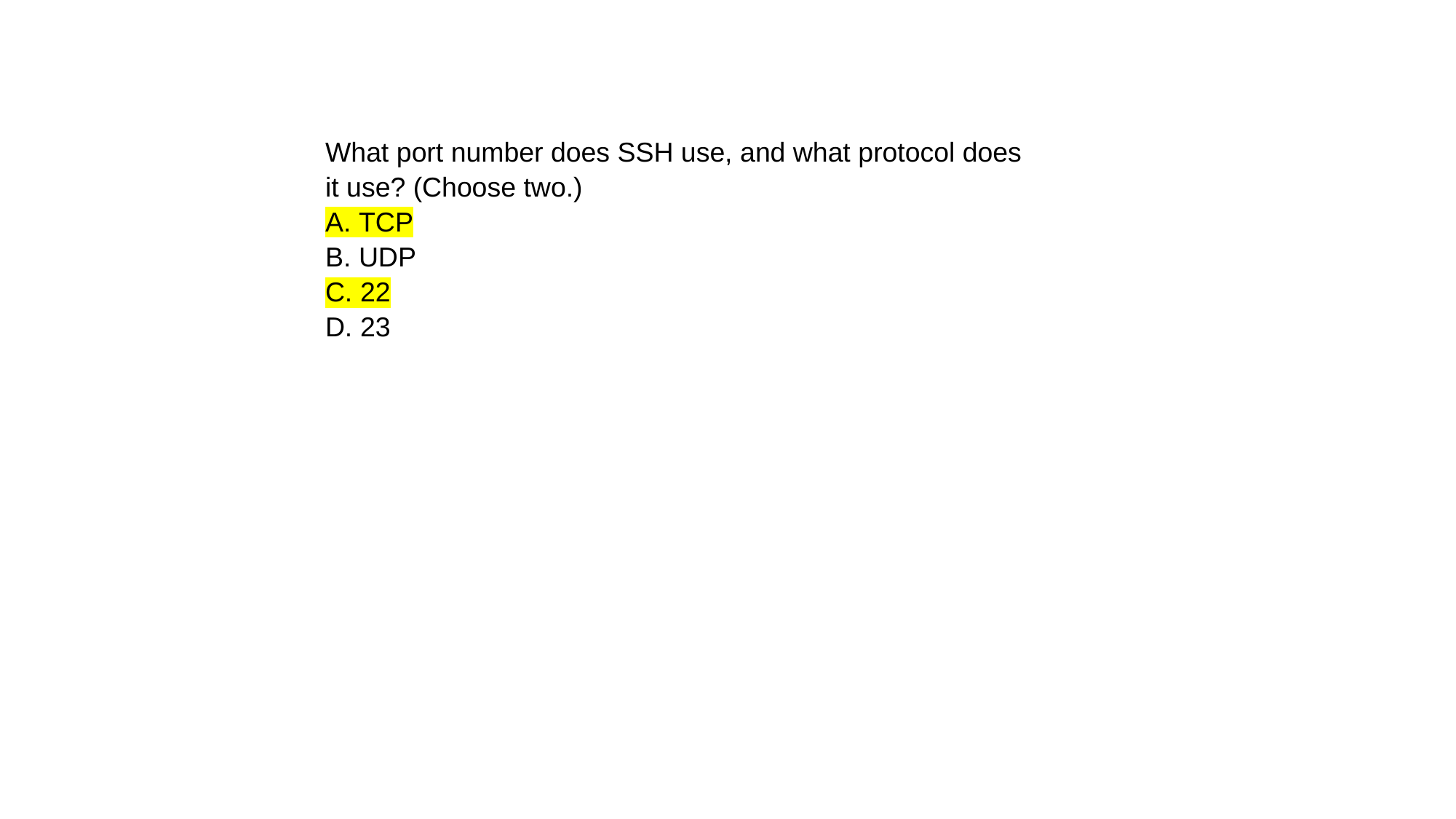

What port number does SSH use, and what protocol does it use? (Choose two.)
A. TCP
B. UDP
C. 22
D. 23